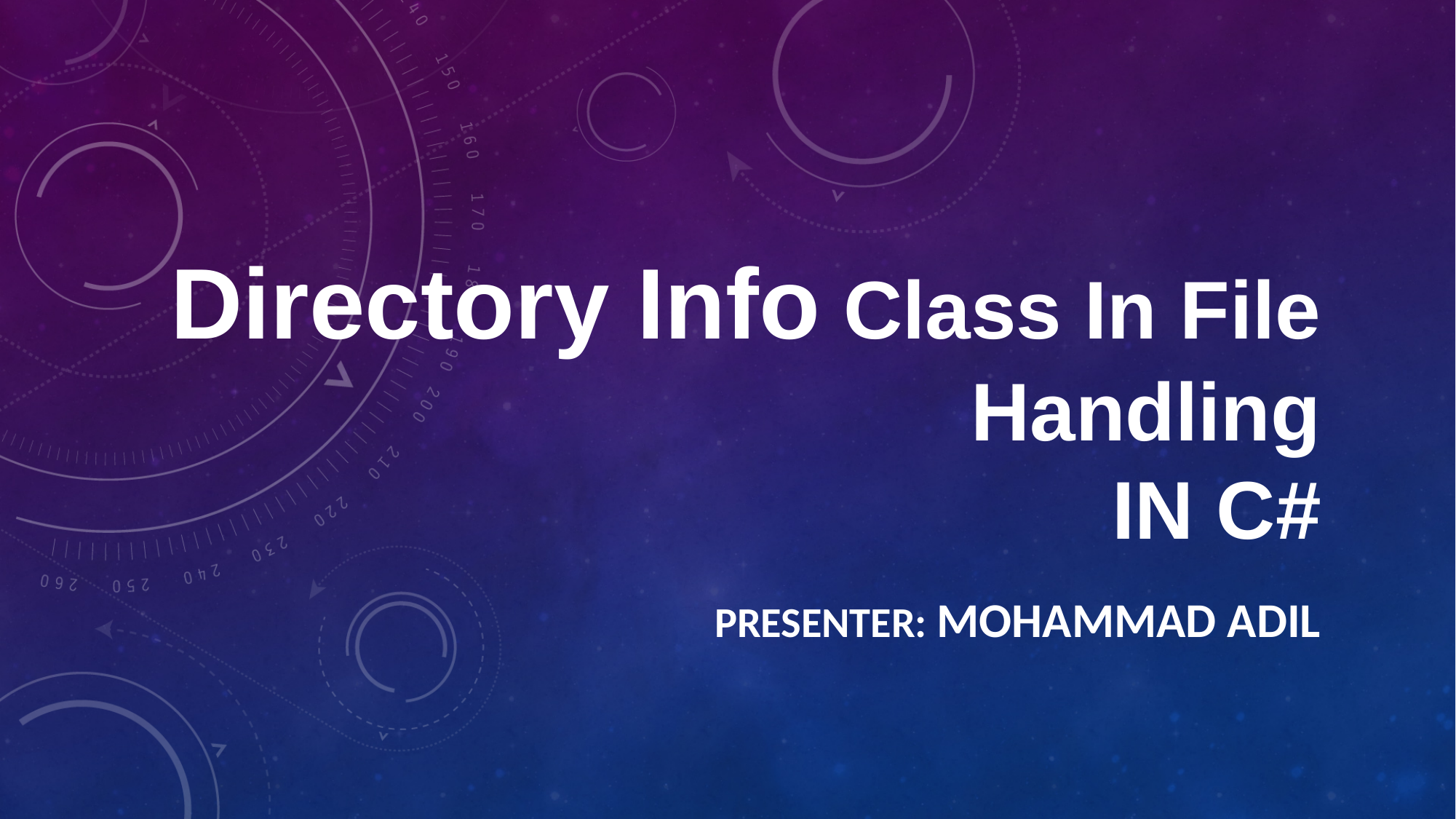

# Directory Info Class In File Handling IN C#
PRESENTER: MOHAMMAD ADIL